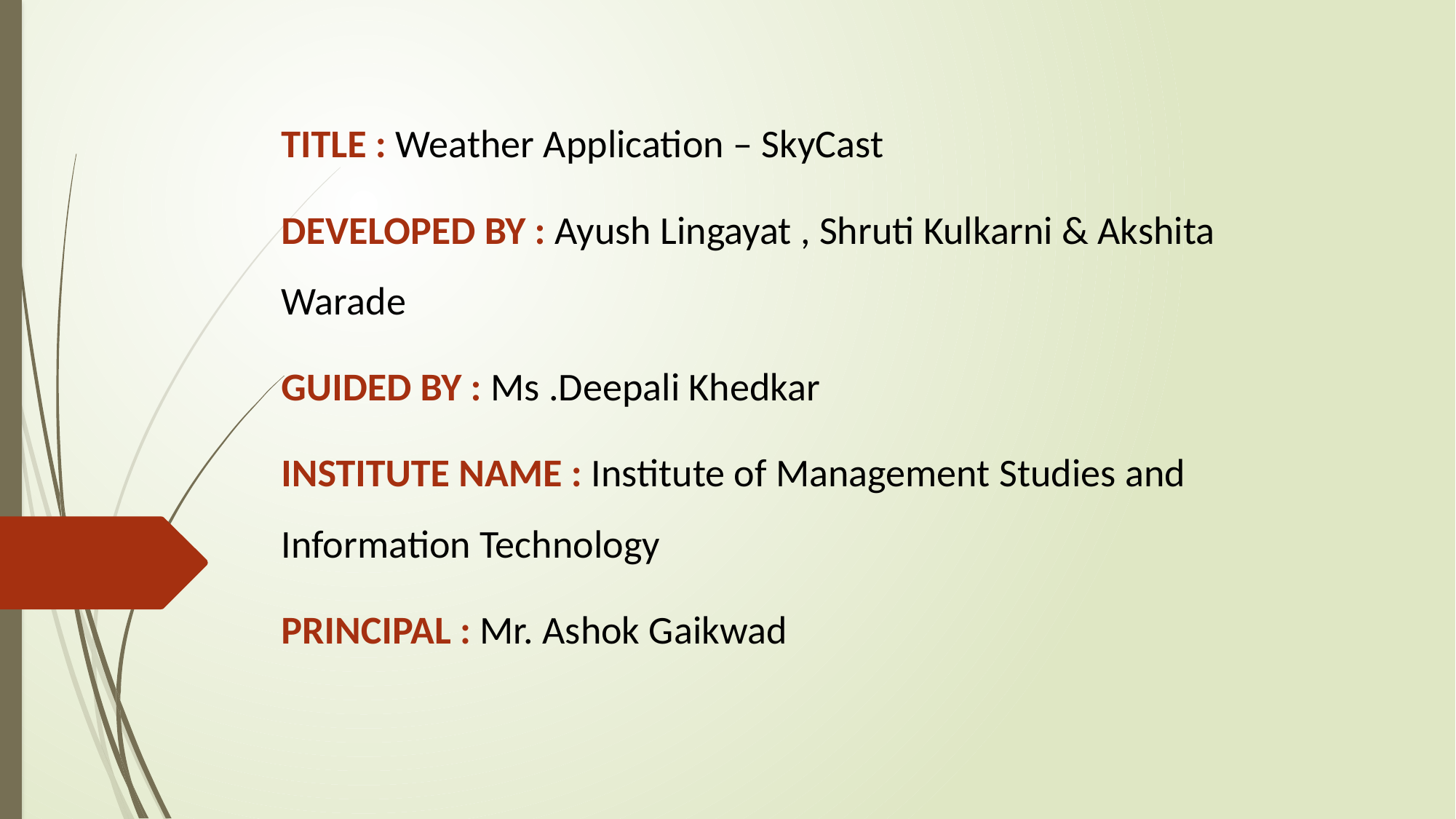

TITLE : Weather Application – SkyCast
DEVELOPED BY : Ayush Lingayat , Shruti Kulkarni & Akshita Warade
GUIDED BY : Ms .Deepali Khedkar
INSTITUTE NAME : Institute of Management Studies and Information Technology
PRINCIPAL : Mr. Ashok Gaikwad